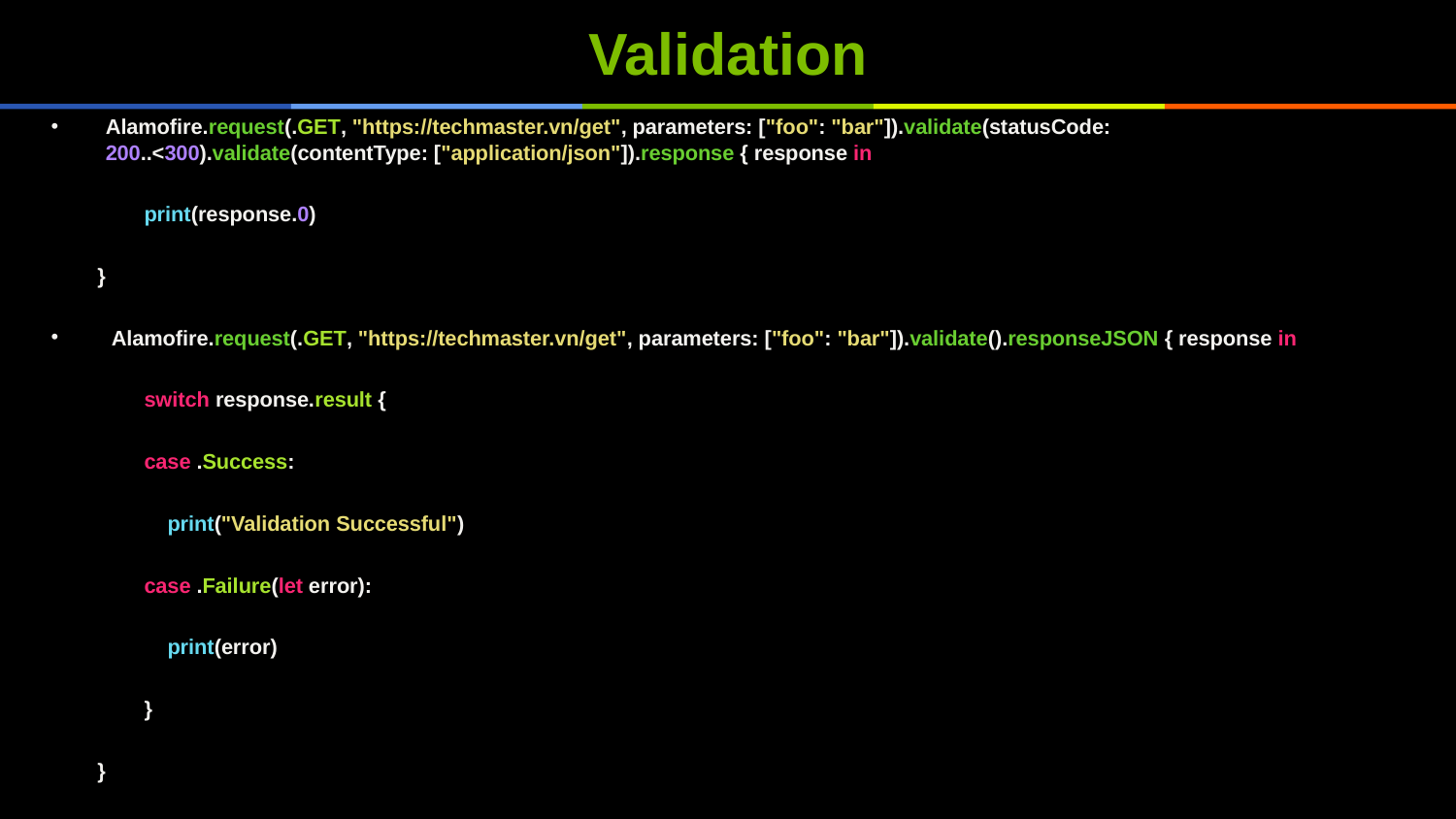

# Validation
Alamofire.request(.GET, "https://techmaster.vn/get", parameters: ["foo": "bar"]).validate(statusCode: 200..<300).validate(contentType: ["application/json"]).response { response in
                print(response.0)
        }
 Alamofire.request(.GET, "https://techmaster.vn/get", parameters: ["foo": "bar"]).validate().responseJSON { response in
                switch response.result {
                case .Success:
                    print("Validation Successful")
                case .Failure(let error):
                    print(error)
                }
        }